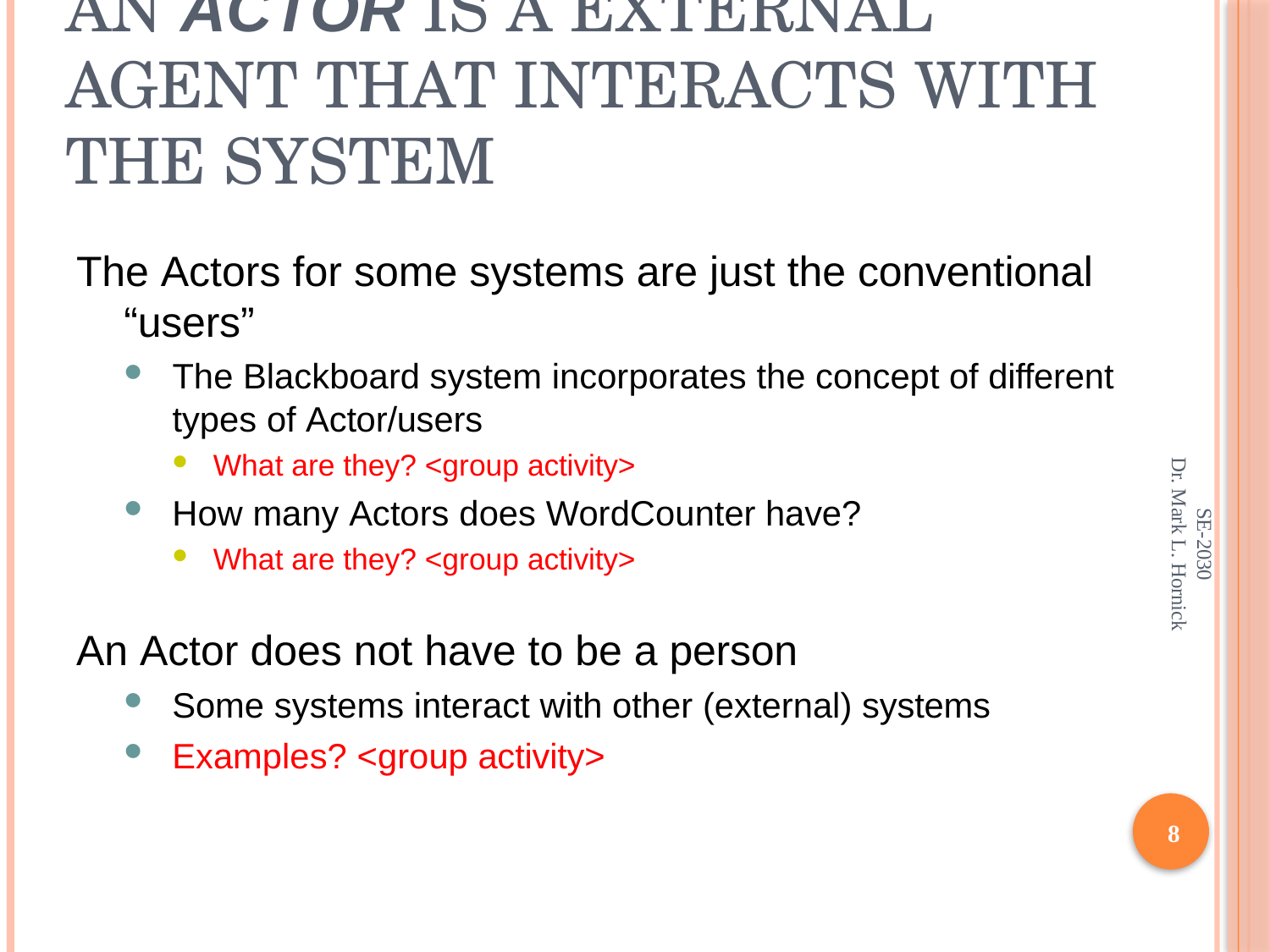

# An Actor is a external agent that interacts with the system
The Actors for some systems are just the conventional
“users”
The Blackboard system incorporates the concept of different types of Actor/users
What are they? <group activity>
How many Actors does WordCounter have?
What are they? <group activity>

An Actor does not have to be a person
Some systems interact with other (external) systems
Examples? <group activity>
SE-2030
Dr. Mark L. Hornick
8